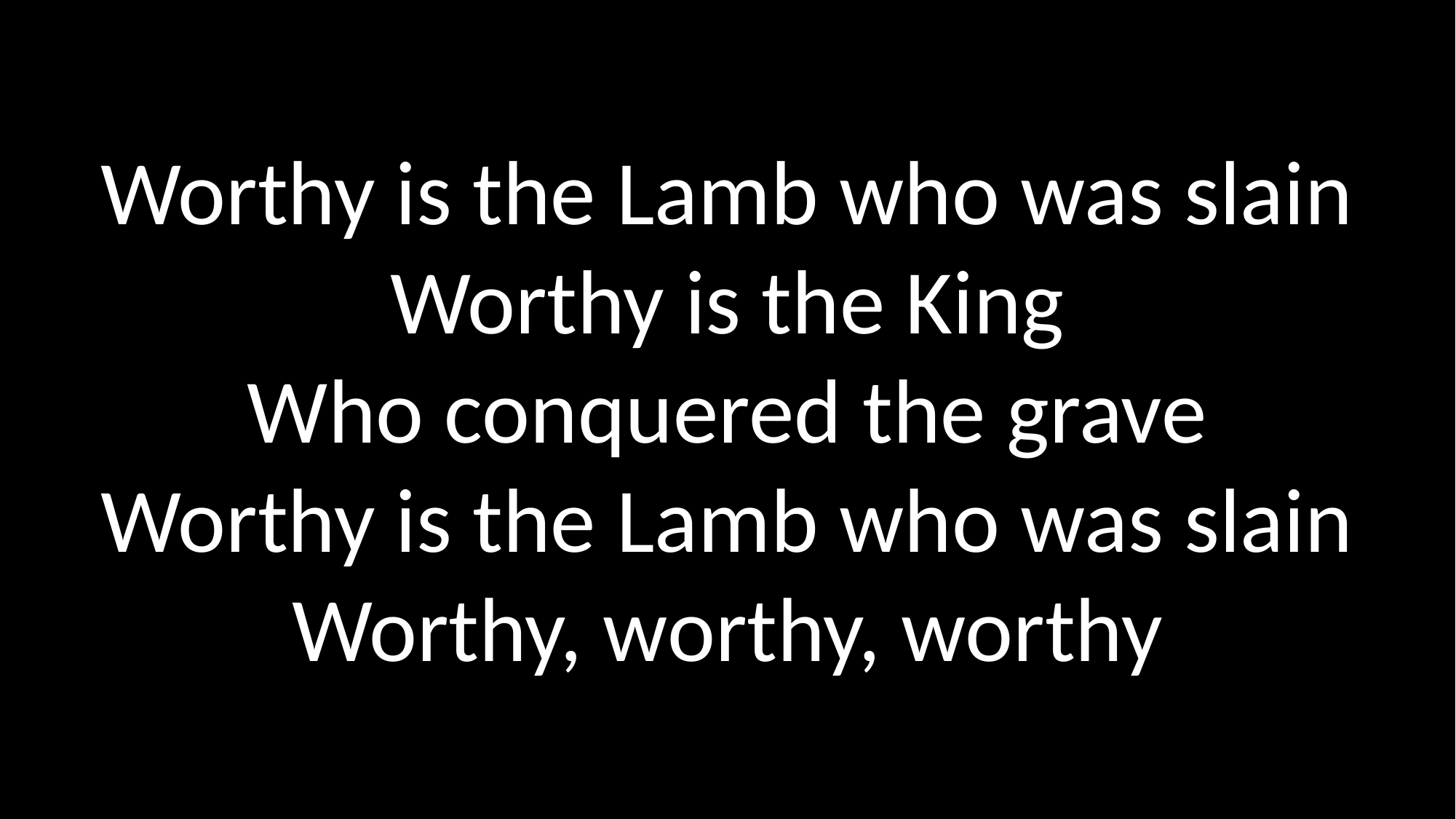

Worthy is the Lamb who was slain
Worthy is the King
Who conquered the grave
Worthy is the Lamb who was slain
Worthy, worthy, worthy